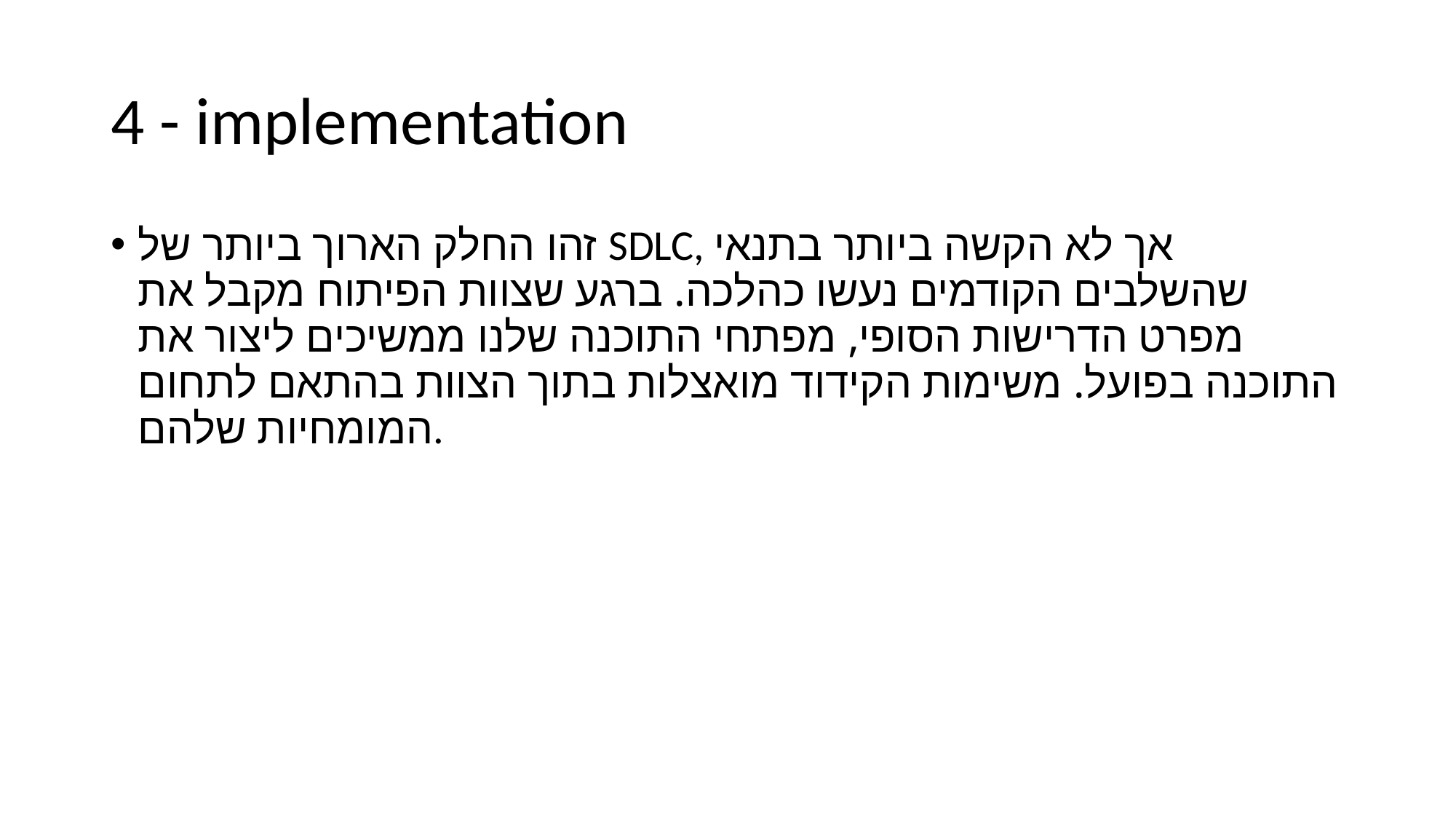

# 4 - implementation
זהו החלק הארוך ביותר של SDLC, אך לא הקשה ביותר בתנאי שהשלבים הקודמים נעשו כהלכה. ברגע שצוות הפיתוח מקבל את מפרט הדרישות הסופי, מפתחי התוכנה שלנו ממשיכים ליצור את התוכנה בפועל. משימות הקידוד מואצלות בתוך הצוות בהתאם לתחום המומחיות שלהם.